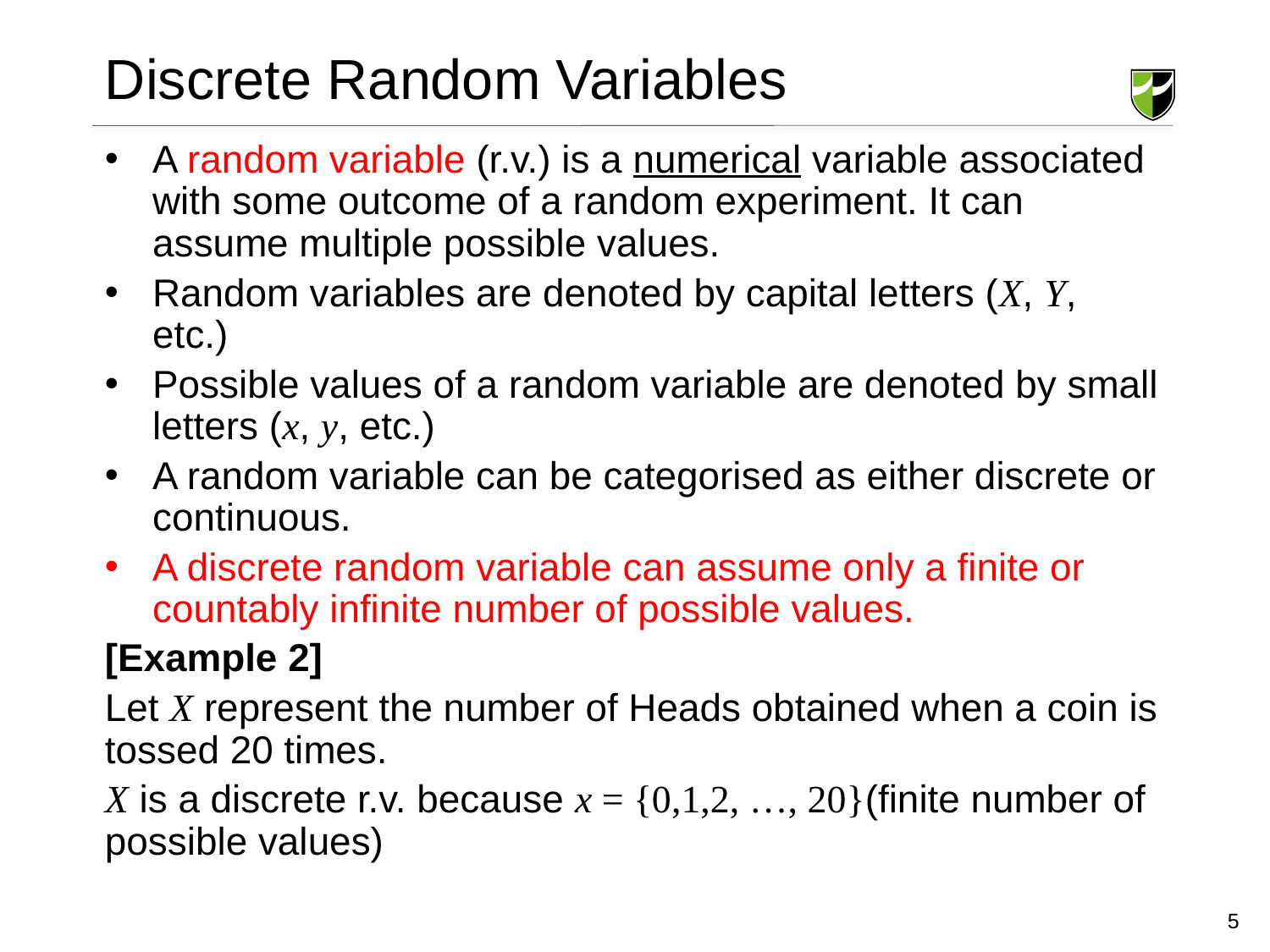

# Discrete Random Variables
A random variable (r.v.) is a numerical variable associated with some outcome of a random experiment. It can assume multiple possible values.
Random variables are denoted by capital letters (X, Y, etc.)
Possible values of a random variable are denoted by small letters (x, y, etc.)
A random variable can be categorised as either discrete or continuous.
A discrete random variable can assume only a finite or countably infinite number of possible values.
[Example 2]
Let X represent the number of Heads obtained when a coin is tossed 20 times.
X is a discrete r.v. because x = {0,1,2, …, 20}(finite number of possible values)

5